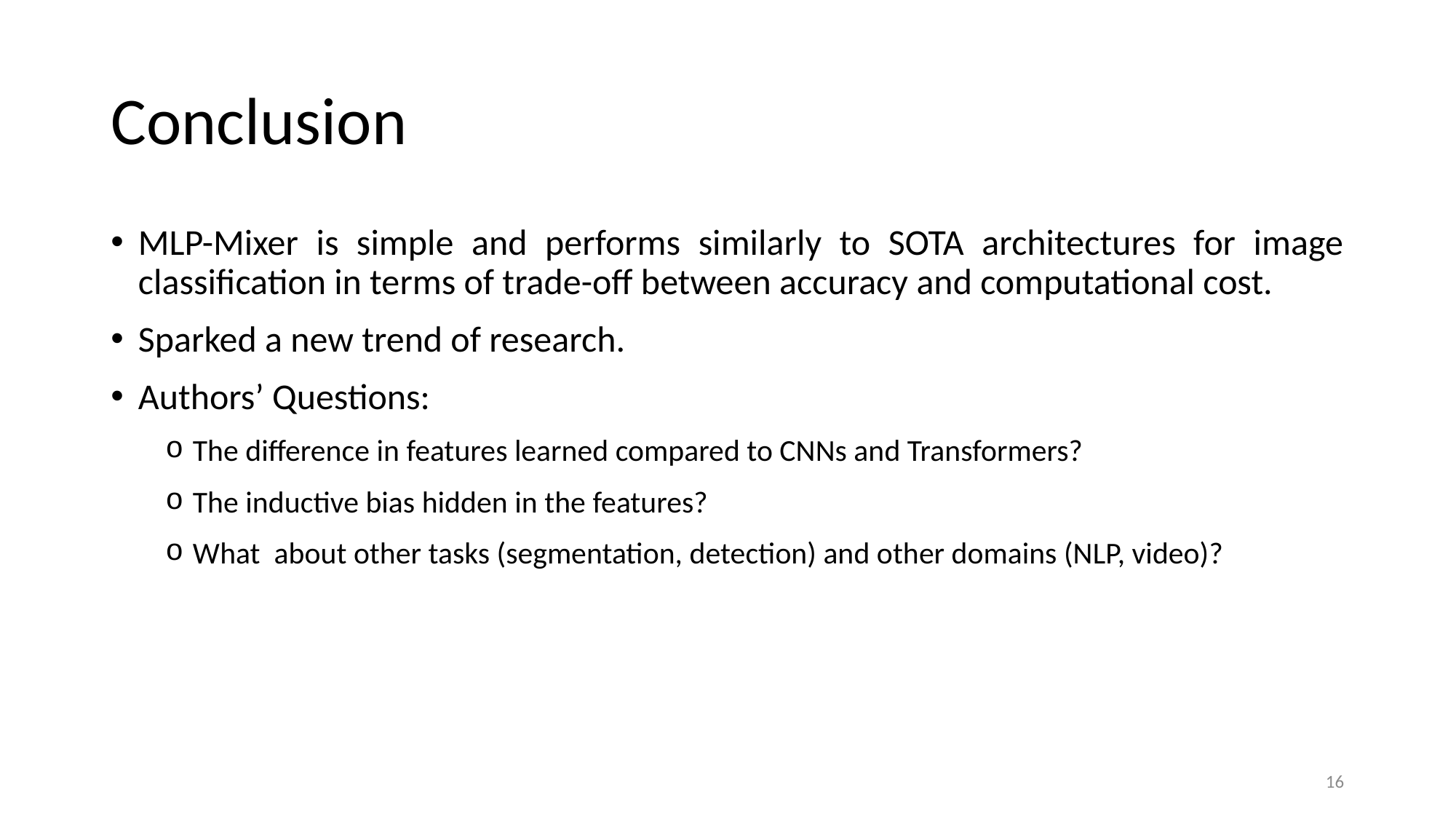

# Conclusion
MLP-Mixer is simple and performs similarly to SOTA architectures for image classification in terms of trade-off between accuracy and computational cost.
Sparked a new trend of research.
Authors’ Questions:
The difference in features learned compared to CNNs and Transformers?
The inductive bias hidden in the features?
What  about other tasks (segmentation, detection) and other domains (NLP, video)?
16